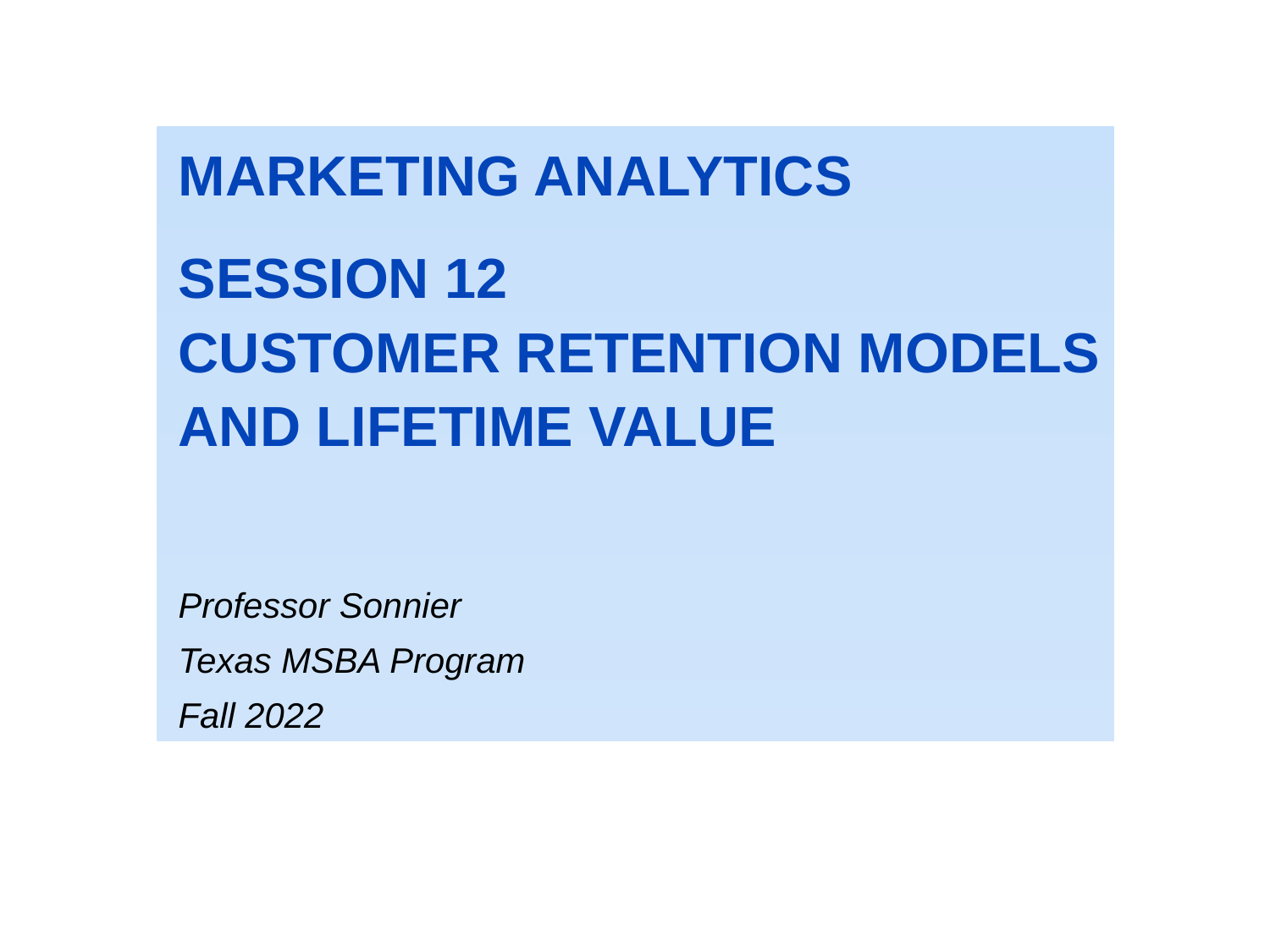

MARKETING ANALYTICS

SESSION 12
CUSTOMER RETENTION MODELS AND LIFETIME VALUE

Professor Sonnier
Texas MSBA Program
Fall 2022

1